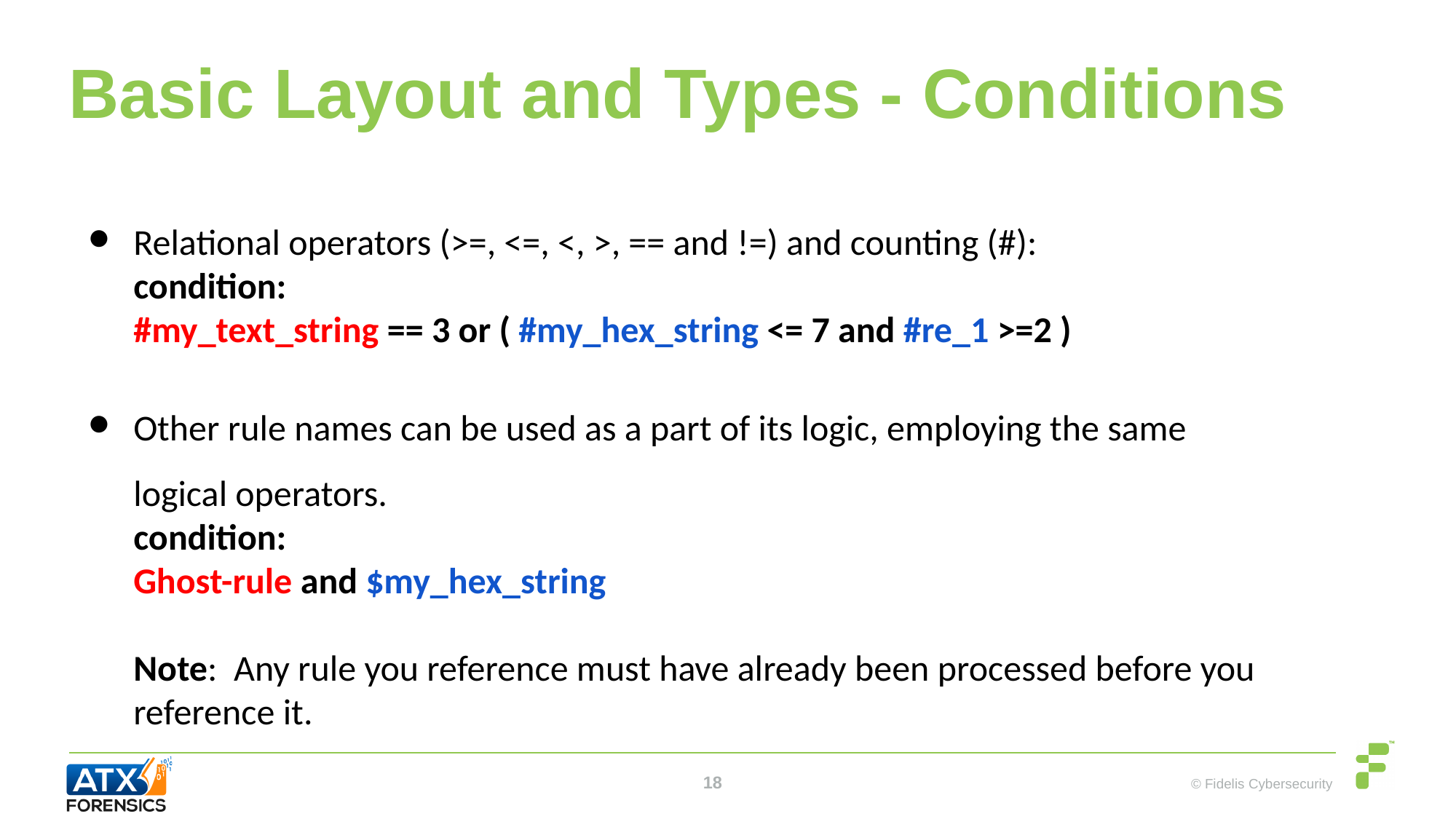

# Basic Layout and Types - Conditions
Relational operators (>=, <=, <, >, == and !=) and counting (#):
condition:
#my_text_string == 3 or ( #my_hex_string <= 7 and #re_1 >=2 )

Other rule names can be used as a part of its logic, employing the same logical operators.
condition:
Ghost-rule and $my_hex_string

Note:  Any rule you reference must have already been processed before you reference it.
18